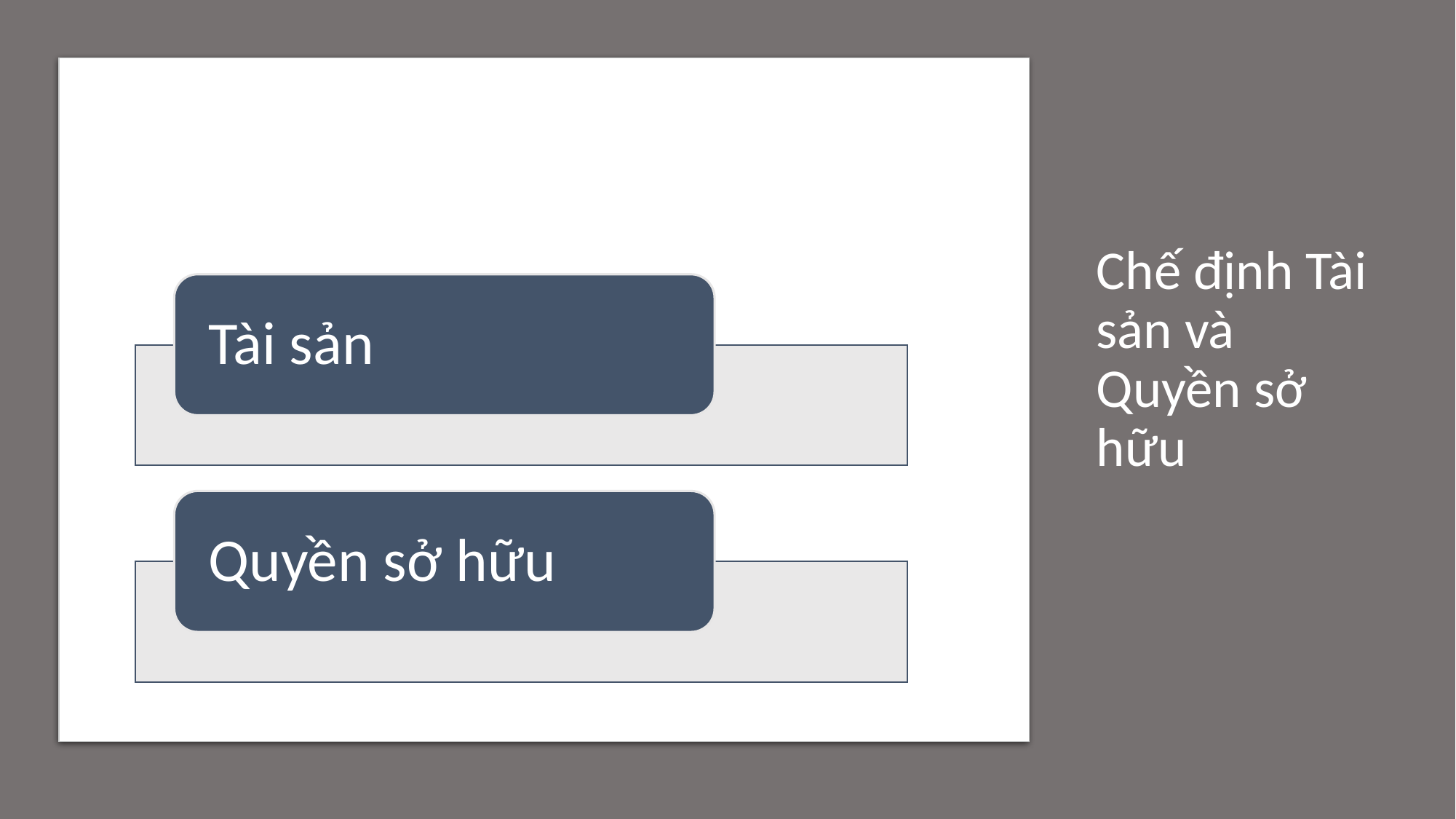

# Chế định Tài sản và Quyền sở hữu
Tài sản
Quyền sở hữu